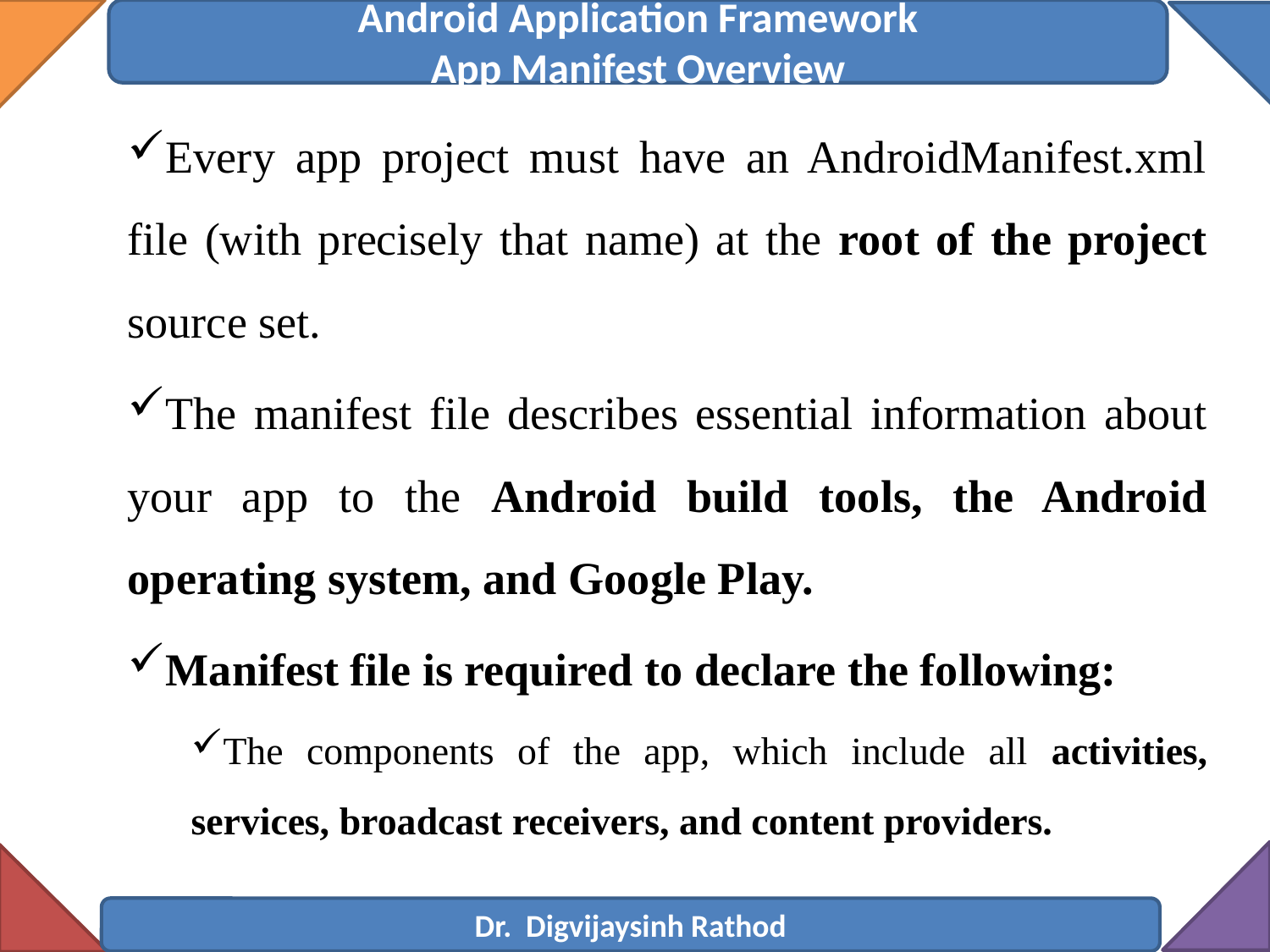

Android Application Framework
App Manifest Overview

Every app project must have an AndroidManifest.xml file (with precisely that name) at the root of the project source set.
The manifest file describes essential information about your app to the Android build tools, the Android operating system, and Google Play.
Manifest file is required to declare the following:
The components of the app, which include all activities, services, broadcast receivers, and content providers.

Dr.  Digvijaysinh Rathod